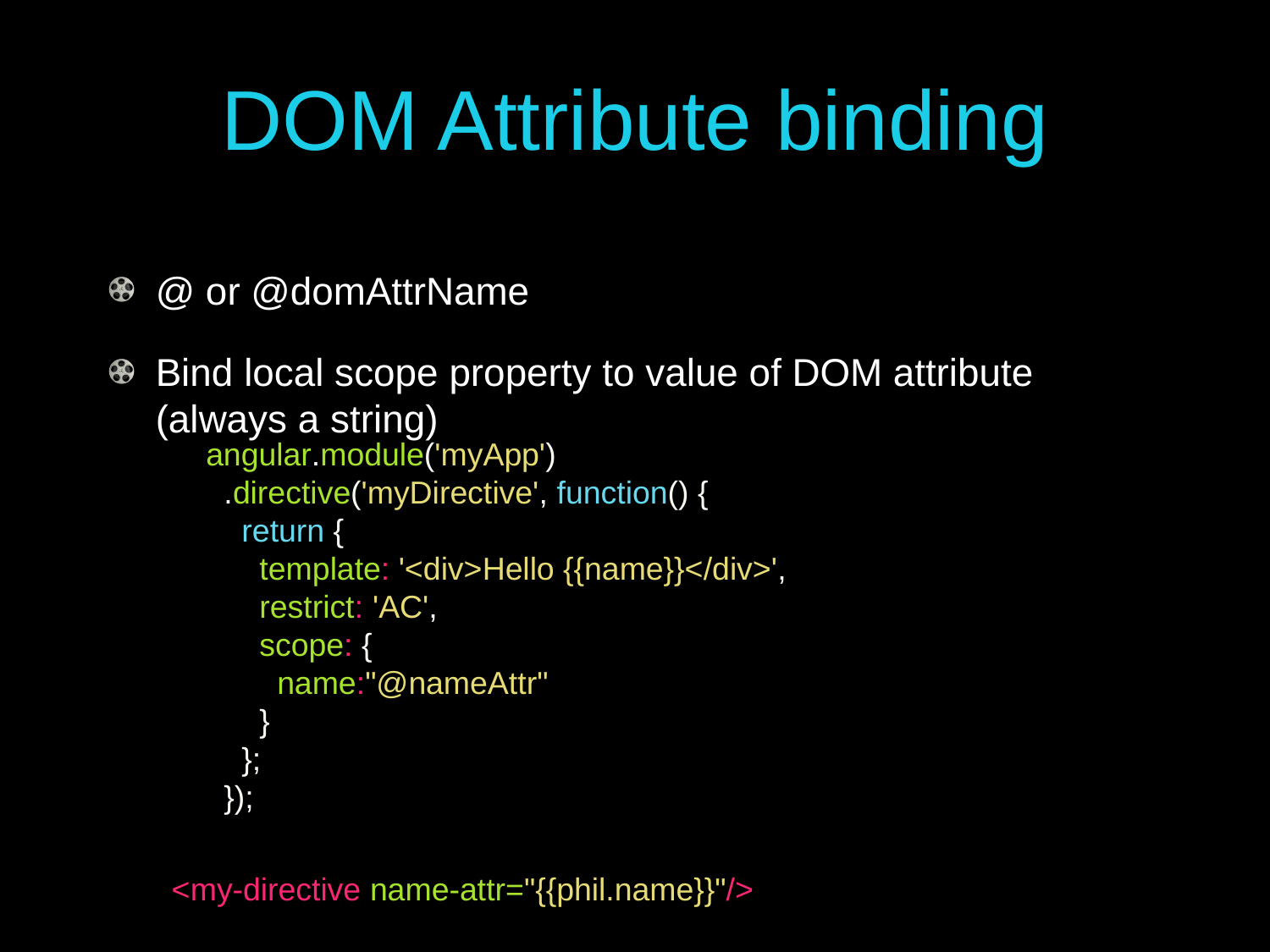

# DOM Attribute binding
@ or @domAttrName
Bind local scope property to value of DOM attribute (always a string)
angular.module('myApp')
  .directive('myDirective', function() {
    return {
      template: '<div>Hello {{name}}</div>',
      restrict: 'AC',
      scope: {
        name:"@nameAttr"
      }
    };
  });
<my-directive name-attr="{{phil.name}}"/>